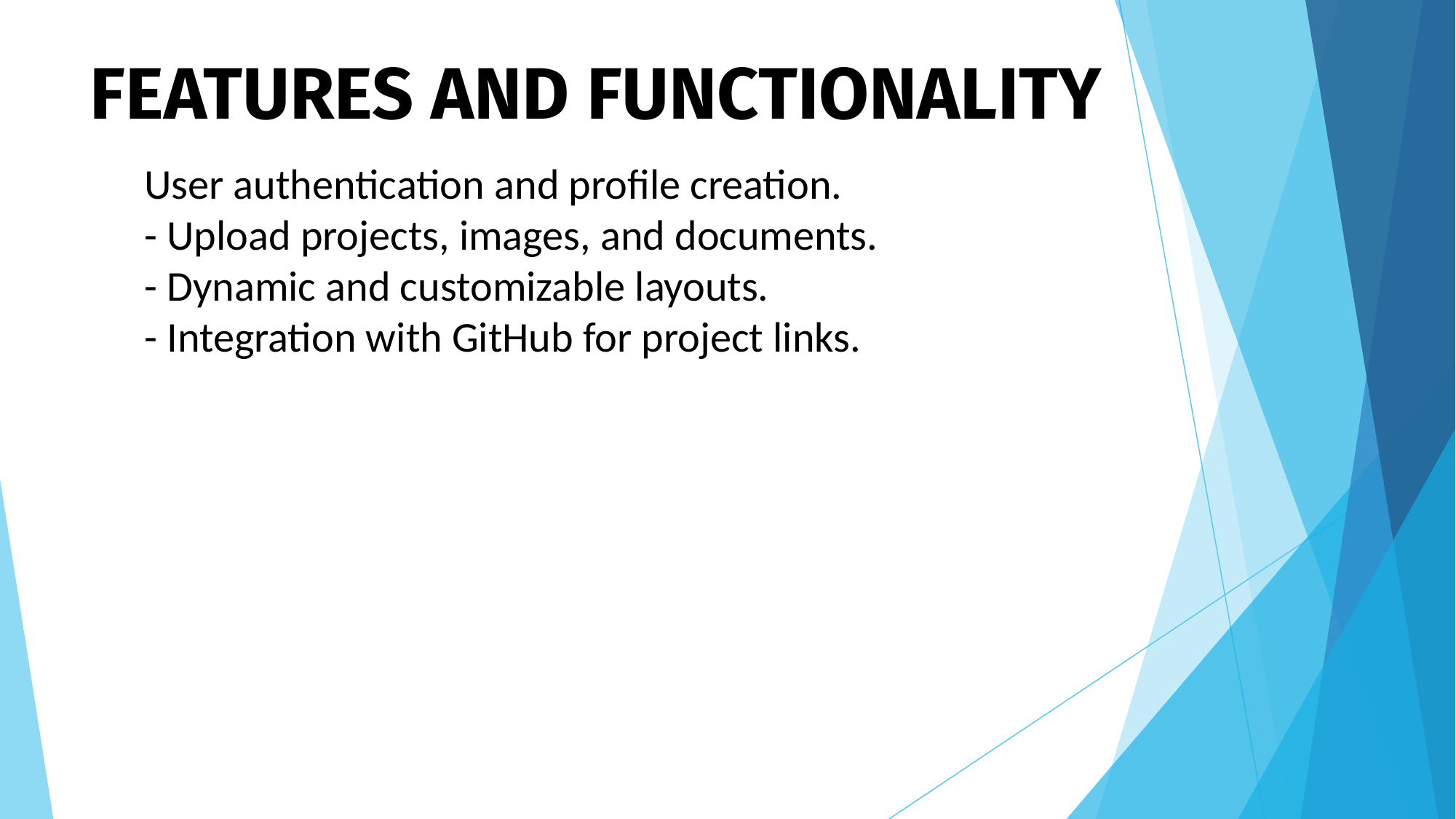

# FEATURES AND FUNCTIONALITY
User authentication and profile creation.
- Upload projects, images, and documents.
- Dynamic and customizable layouts.
- Integration with GitHub for project links.